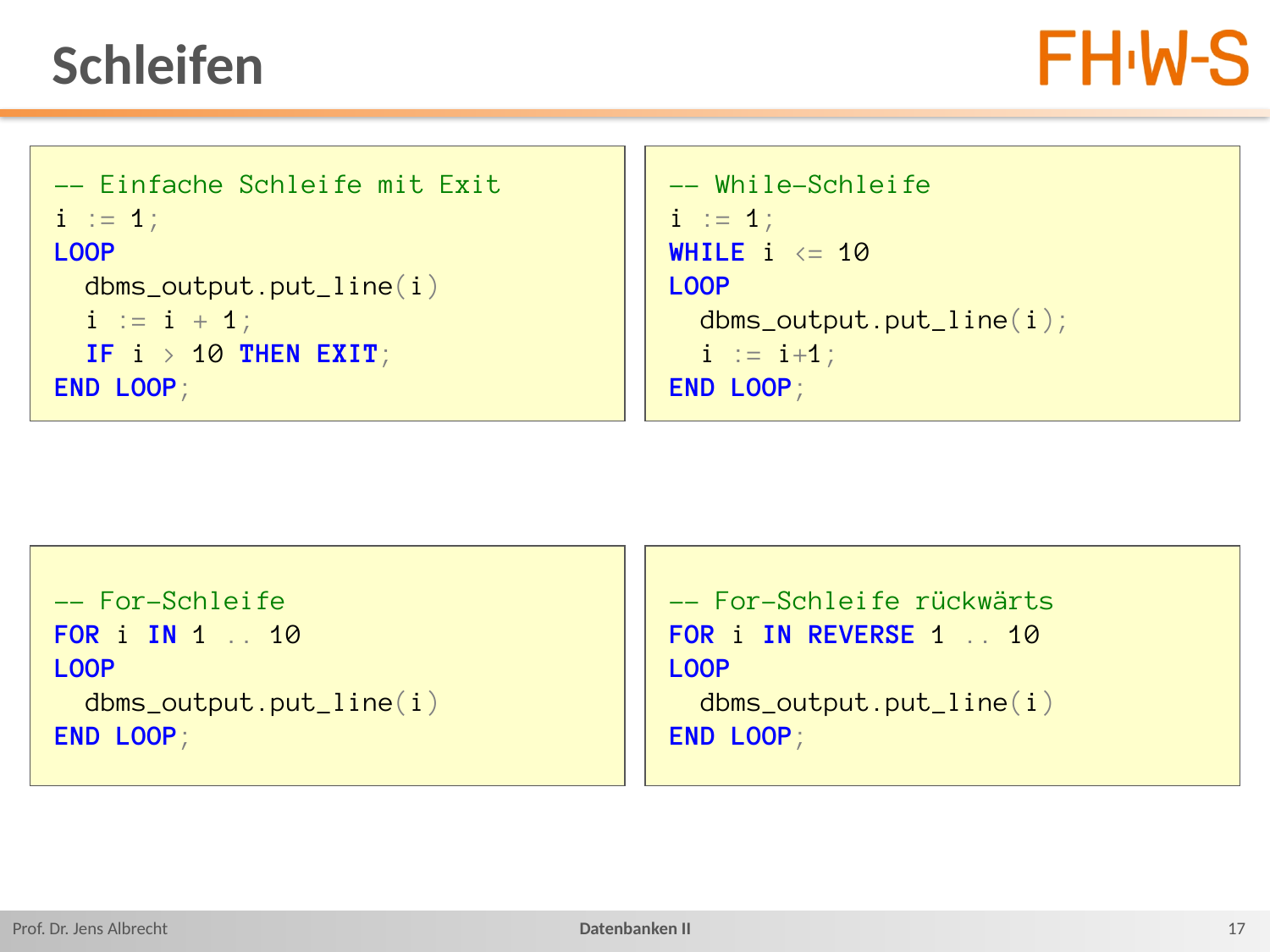

# Schleifen
-- Einfache Schleife mit Exit
i := 1;
LOOP
  dbms_output.put_line(i)
  i := i + 1;
  IF i > 10 THEN EXIT;
END LOOP;
-- While-Schleife
i := 1;
WHILE i <= 10
LOOP
  dbms_output.put_line(i);
  i := i+1;
END LOOP;
-- For-Schleife
FOR i IN 1 .. 10
LOOP
  dbms_output.put_line(i)
END LOOP;
-- For-Schleife rückwärts
FOR i IN REVERSE 1 .. 10
LOOP
  dbms_output.put_line(i)
END LOOP;